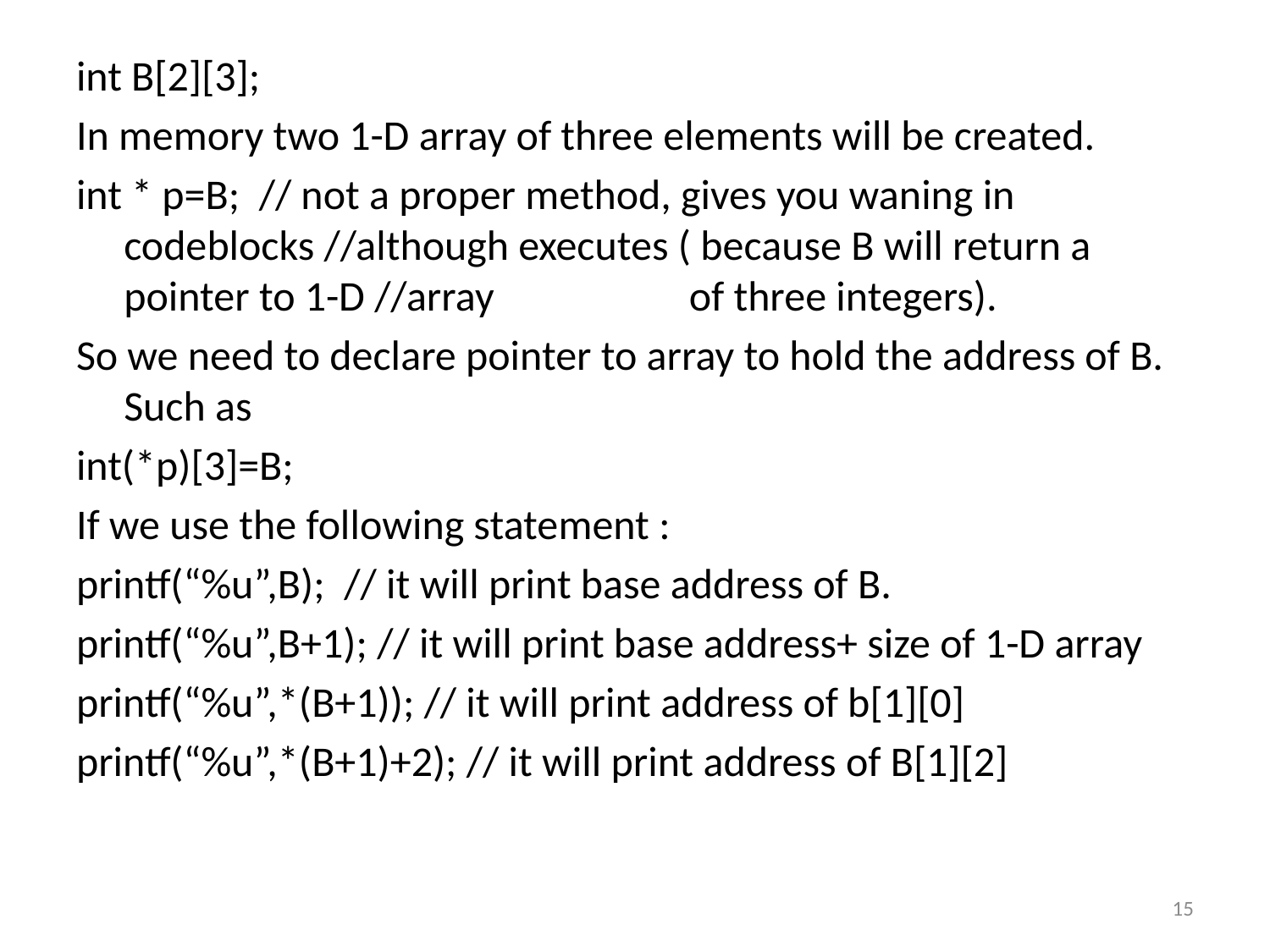

int B[2][3];
In memory two 1-D array of three elements will be created.
int * p=B;  // not a proper method, gives you waning in codeblocks //although executes ( because B will return a pointer to 1-D //array     	      of three integers).
So we need to declare pointer to array to hold the address of B. Such as
int(*p)[3]=B;
If we use the following statement :
printf(“%u”,B);  // it will print base address of B.
printf(“%u”,B+1); // it will print base address+ size of 1-D array
printf(“%u”,*(B+1)); // it will print address of b[1][0]
printf(“%u”,*(B+1)+2); // it will print address of B[1][2]

15